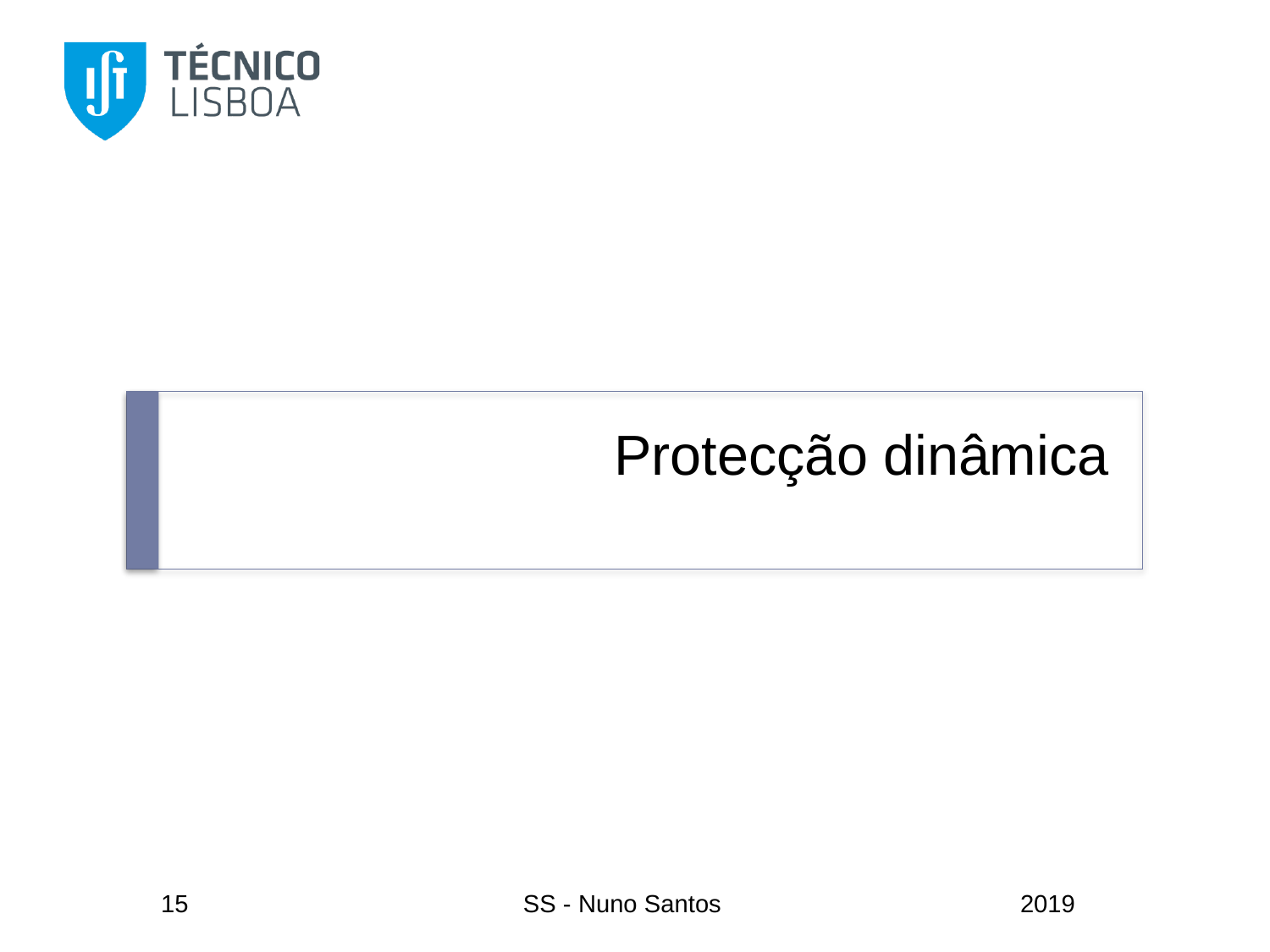

# Protecção dinâmica
15
SS - Nuno Santos
2019